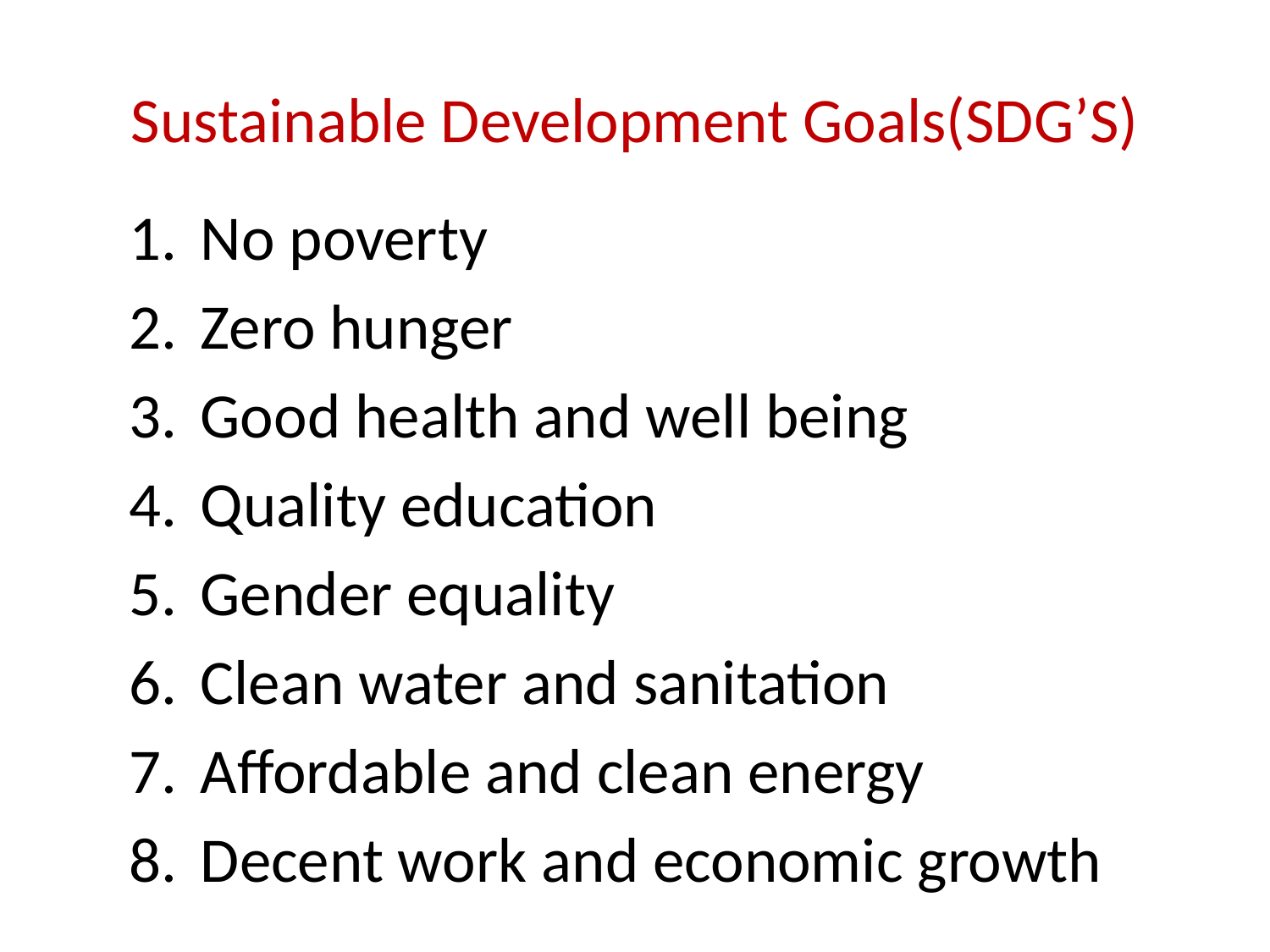

# Sustainable Development Goals(SDG’S)
No poverty
Zero hunger
Good health and well being
Quality education
Gender equality
Clean water and sanitation
Affordable and clean energy
Decent work and economic growth